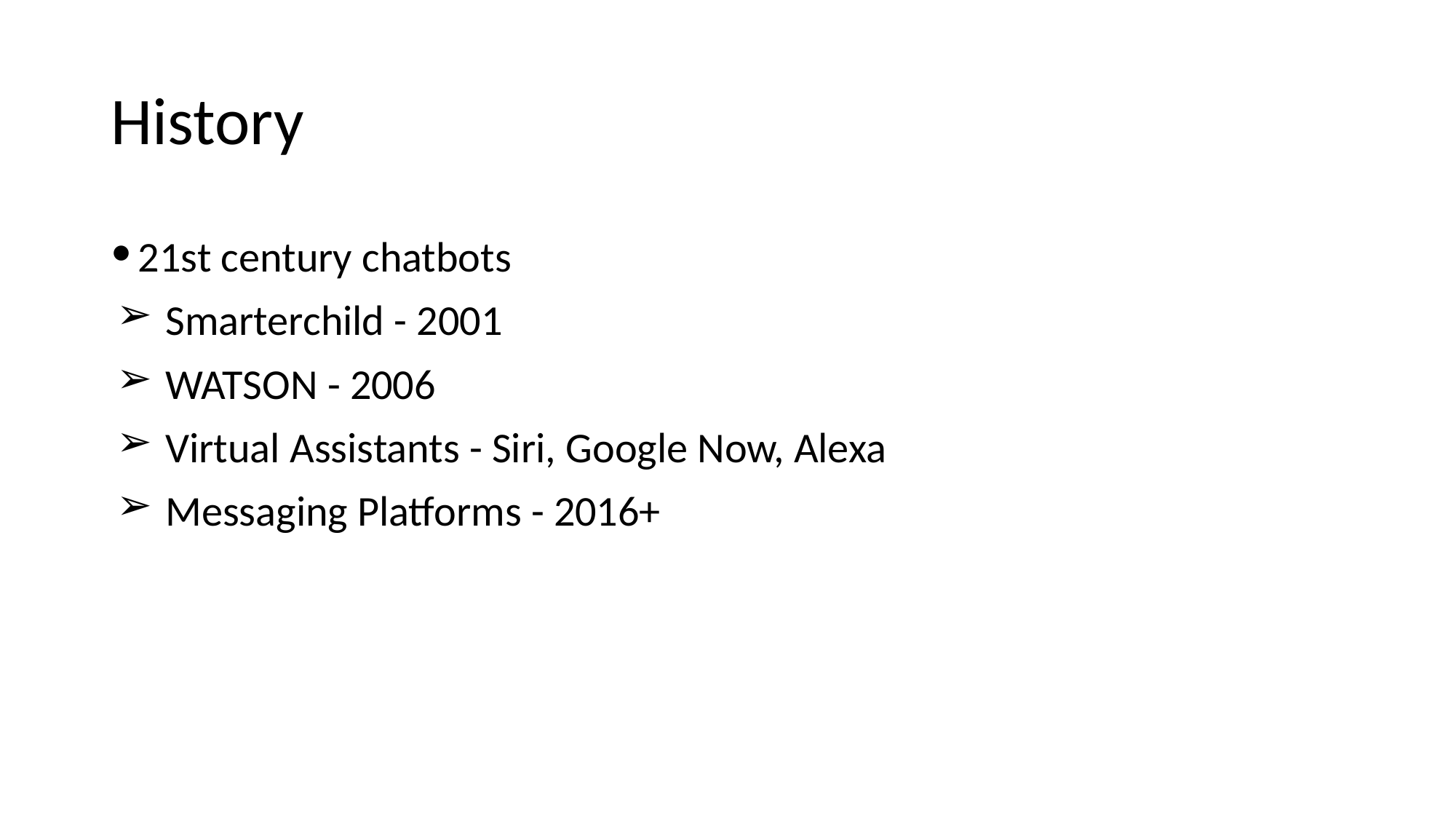

# History
21st century chatbots
Smarterchild - 2001
WATSON - 2006
Virtual Assistants - Siri, Google Now, Alexa
Messaging Platforms - 2016+